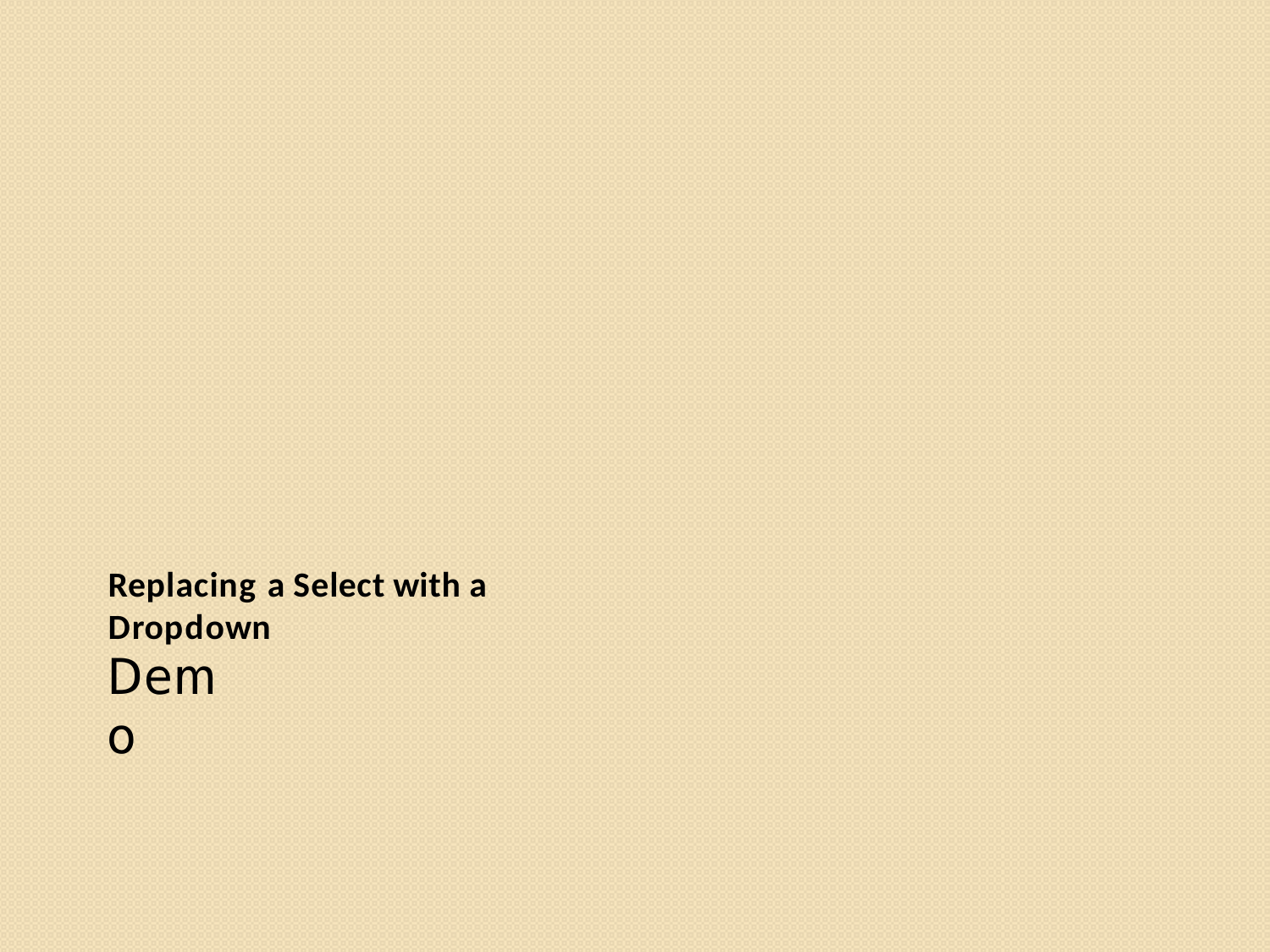

Replacing a Select with a Dropdown
Demo